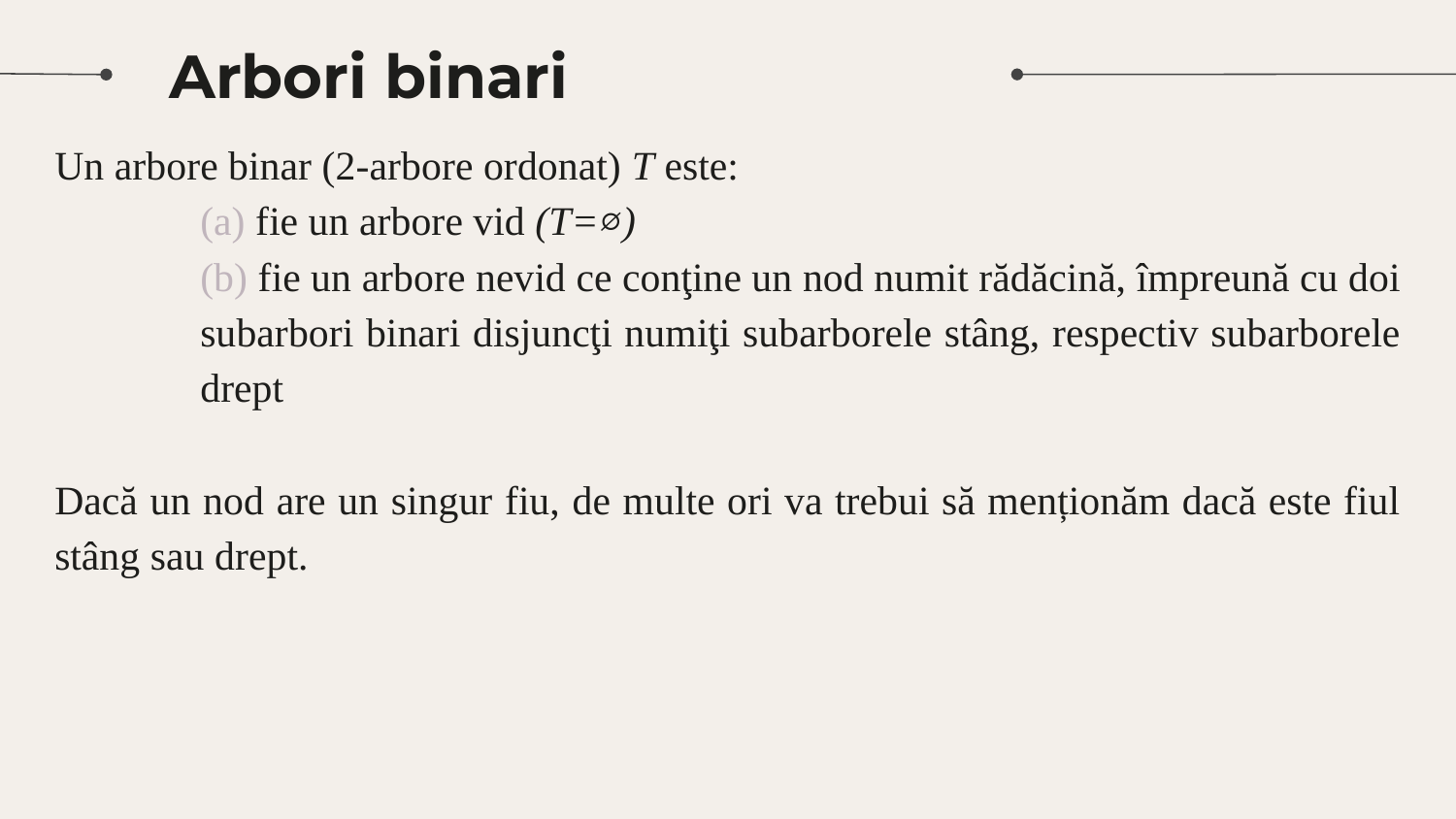

# Arbori binari
Un arbore binar (2-arbore ordonat) T este:
(a) fie un arbore vid (T=∅)
(b) fie un arbore nevid ce conţine un nod numit rădăcină, împreună cu doi subarbori binari disjuncţi numiţi subarborele stâng, respectiv subarborele drept

Dacă un nod are un singur fiu, de multe ori va trebui să menționăm dacă este fiul stâng sau drept.